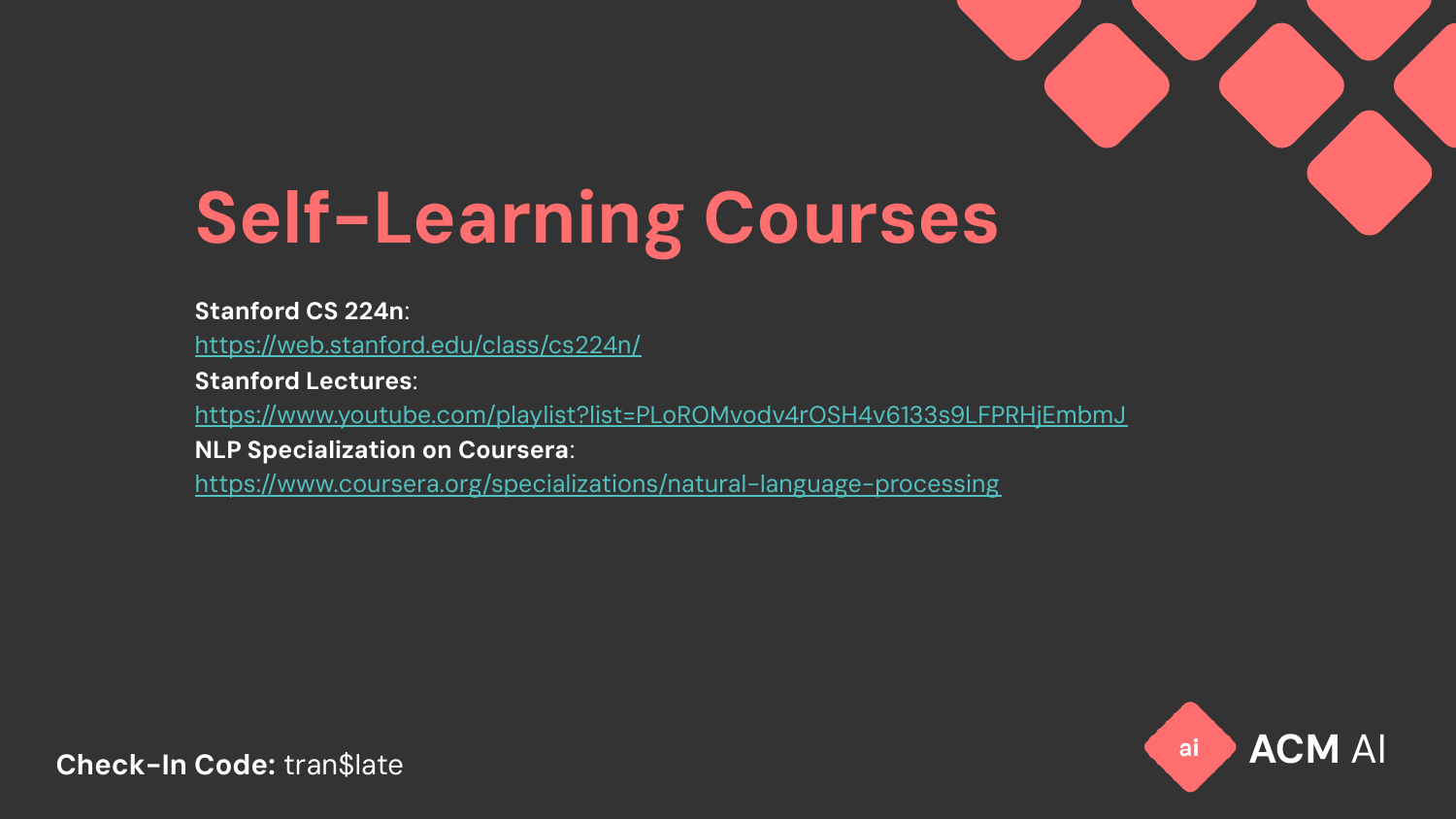

# Self-Learning Courses
Stanford CS 224n:
https://web.stanford.edu/class/cs224n/
Stanford Lectures:
https://www.youtube.com/playlist?list=PLoROMvodv4rOSH4v6133s9LFPRHjEmbmJ
NLP Specialization on Coursera:
https://www.coursera.org/specializations/natural-language-processing